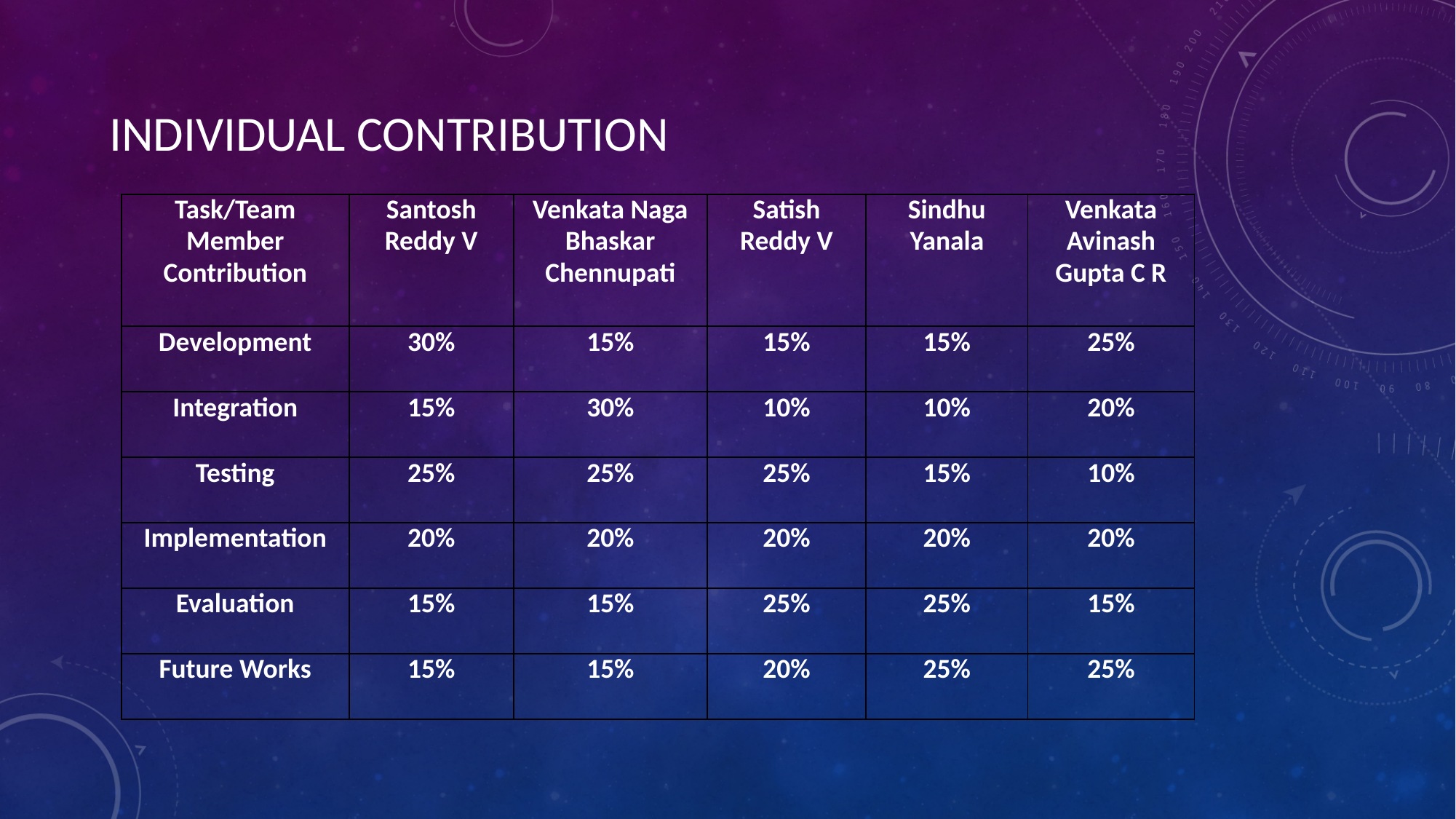

# Individual Contribution
| Task/Team Member Contribution | Santosh Reddy V | Venkata Naga Bhaskar Chennupati | Satish Reddy V | Sindhu Yanala | Venkata Avinash Gupta C R |
| --- | --- | --- | --- | --- | --- |
| Development | 30% | 15% | 15% | 15% | 25% |
| Integration | 15% | 30% | 10% | 10% | 20% |
| Testing | 25% | 25% | 25% | 15% | 10% |
| Implementation | 20% | 20% | 20% | 20% | 20% |
| Evaluation | 15% | 15% | 25% | 25% | 15% |
| Future Works | 15% | 15% | 20% | 25% | 25% |